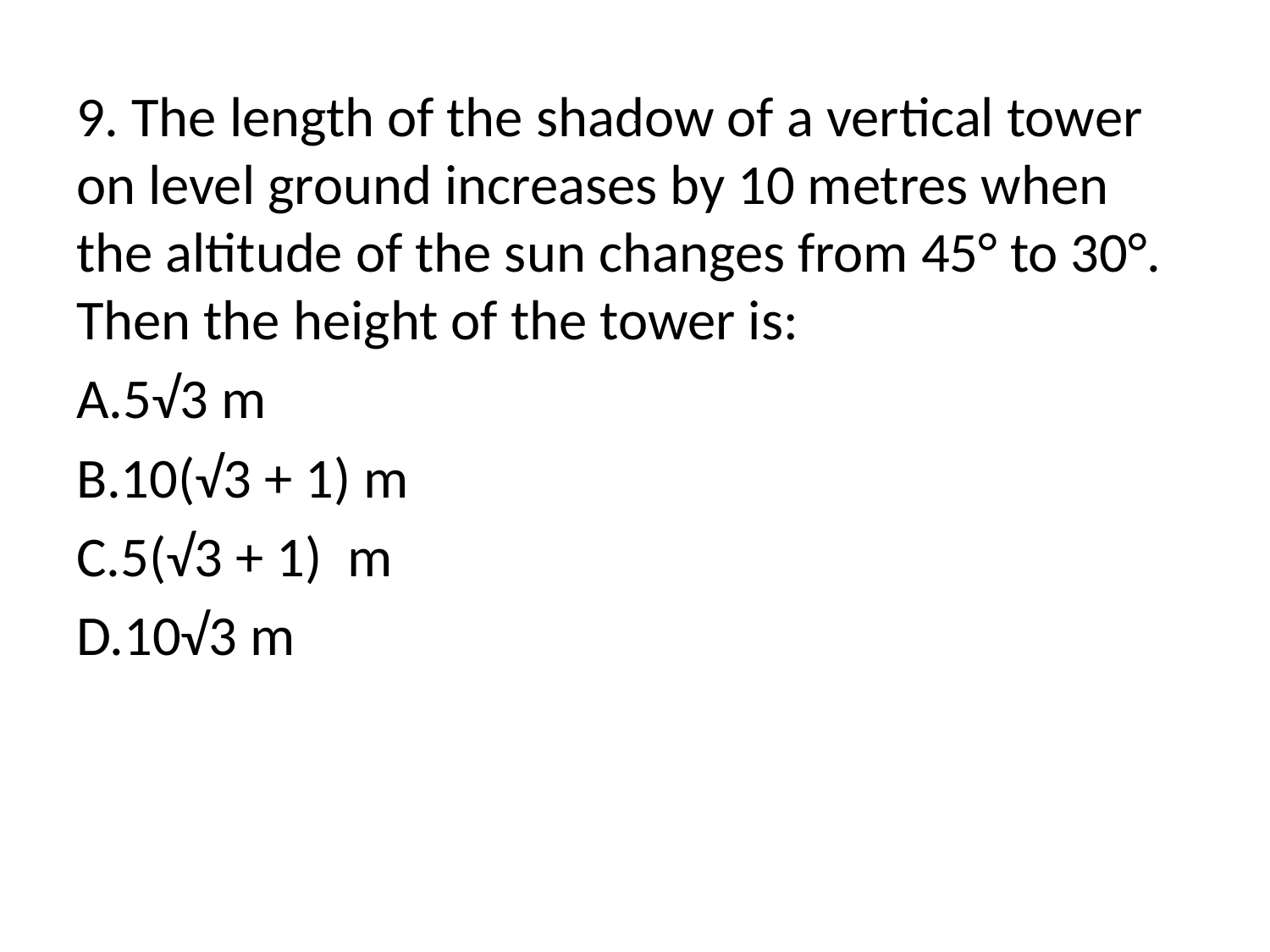

# .
9. The length of the shadow of a vertical tower on level ground increases by 10 metres when the altitude of the sun changes from 45° to 30°. Then the height of the tower is:
5√3 m
10(√3 + 1) m
5(√3 + 1)  m
10√3 m